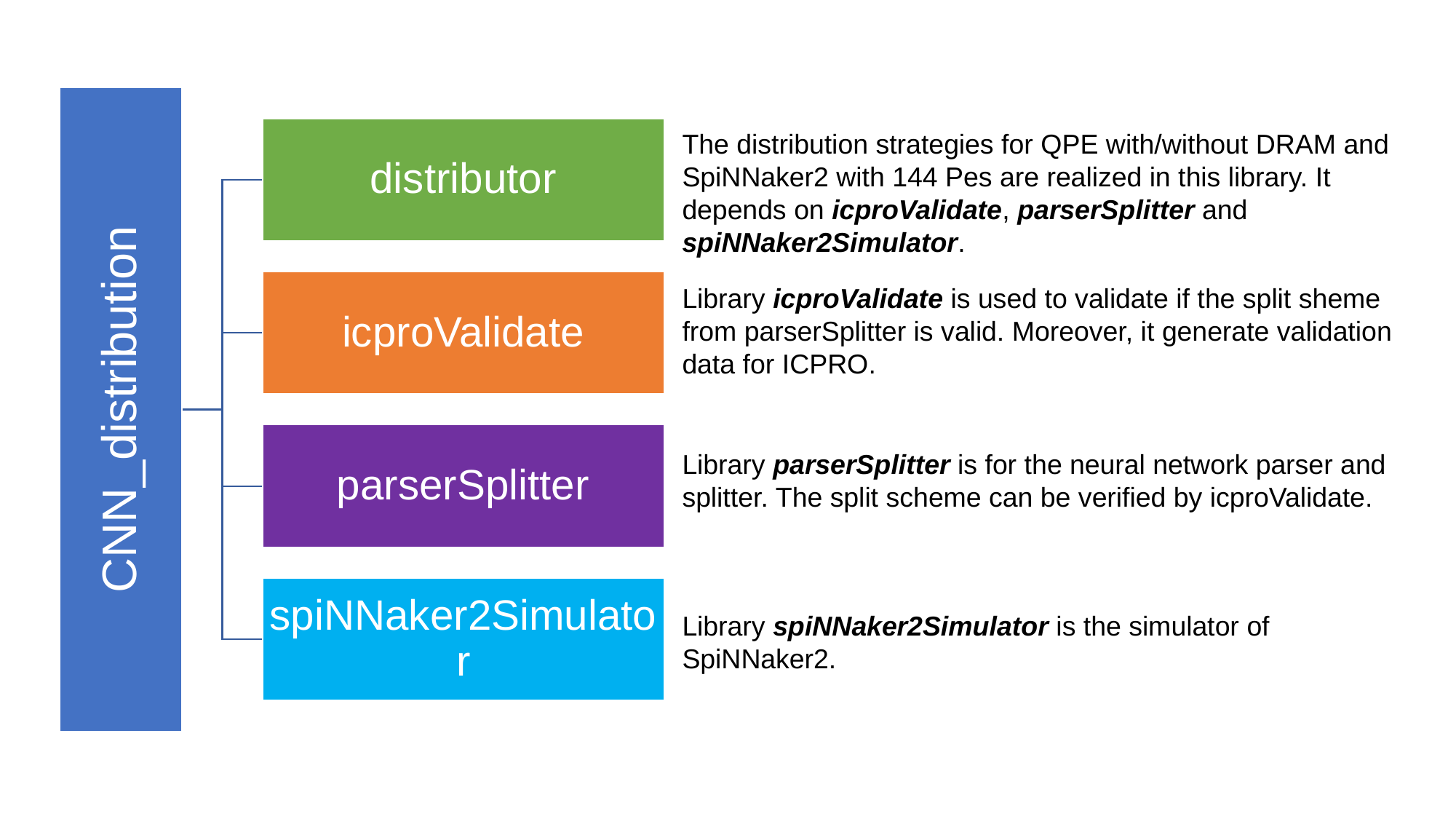

CNN_distribution
distributor
icproValidate
parserSplitter
spiNNaker2Simulator
The distribution strategies for QPE with/without DRAM and SpiNNaker2 with 144 Pes are realized in this library. It depends on icproValidate, parserSplitter and spiNNaker2Simulator.
Library icproValidate is used to validate if the split sheme from parserSplitter is valid. Moreover, it generate validation data for ICPRO.
Library parserSplitter is for the neural network parser and splitter. The split scheme can be verified by icproValidate.
Library spiNNaker2Simulator is the simulator of SpiNNaker2.